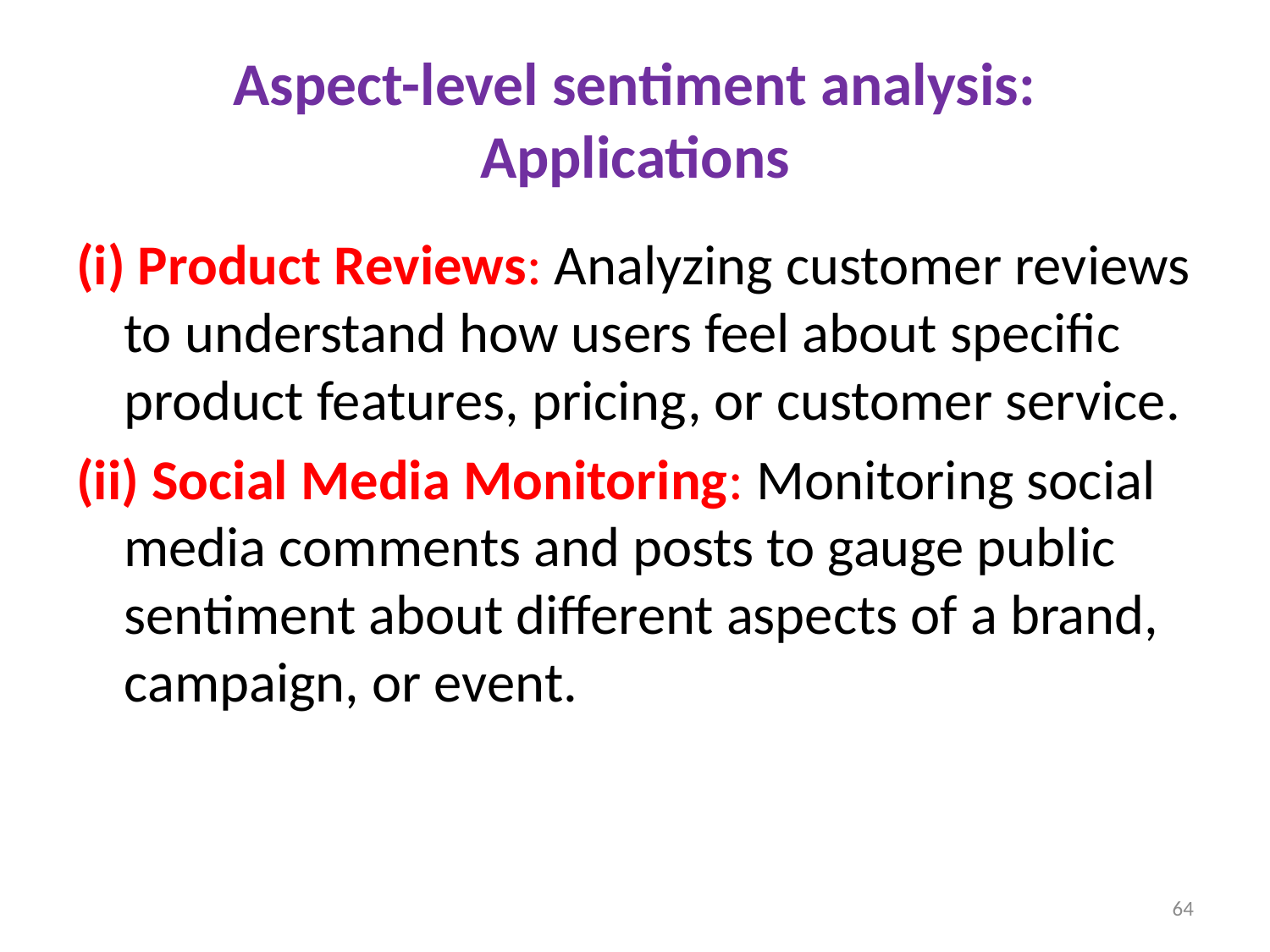

# Aspect-level sentiment analysis: Applications
(i) Product Reviews: Analyzing customer reviews to understand how users feel about specific product features, pricing, or customer service.
(ii) Social Media Monitoring: Monitoring social media comments and posts to gauge public sentiment about different aspects of a brand, campaign, or event.

64